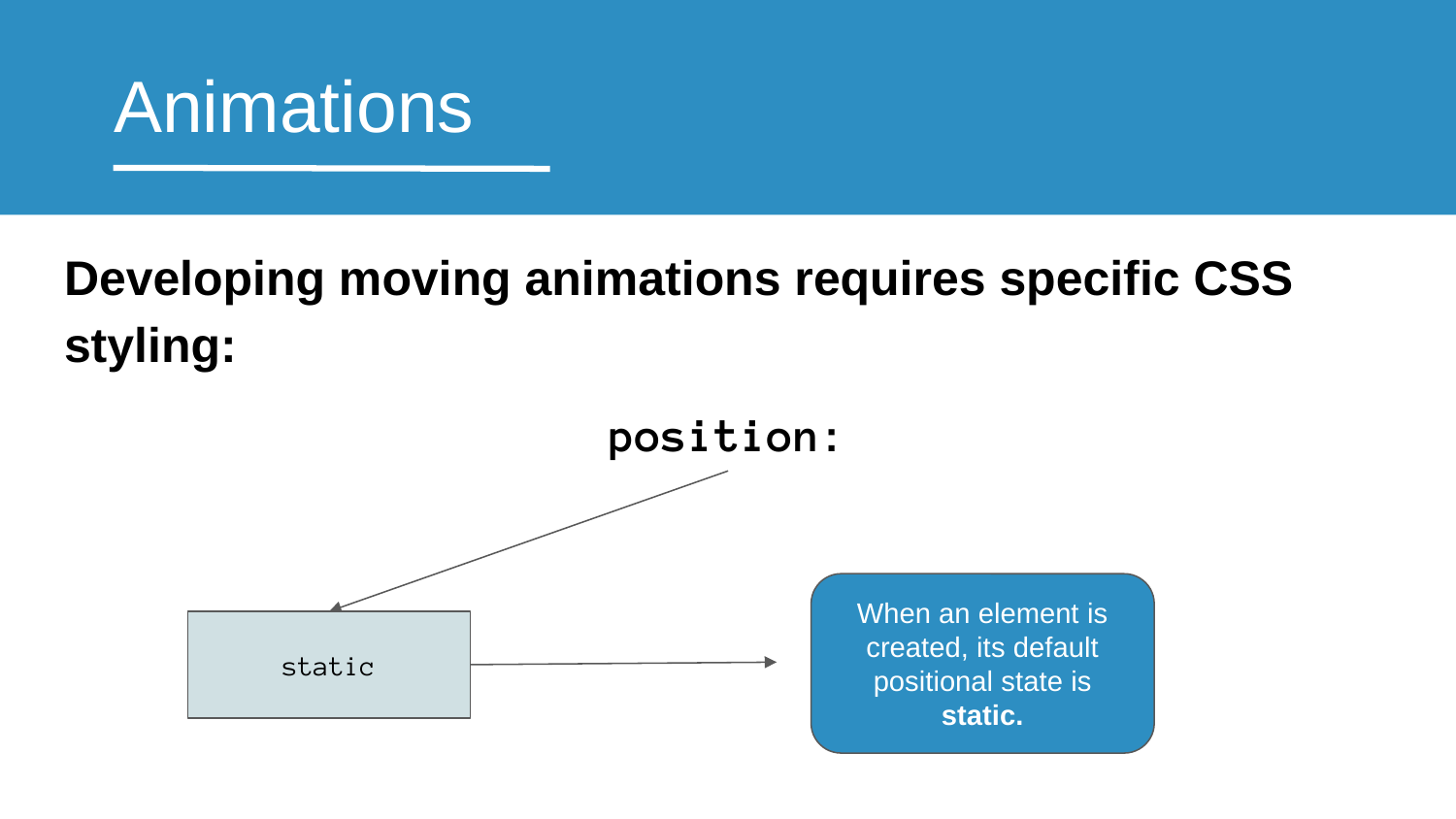

# Animations
Developing moving animations requires specific CSS styling:

position:

When an element is created, its default positional state is static.
static